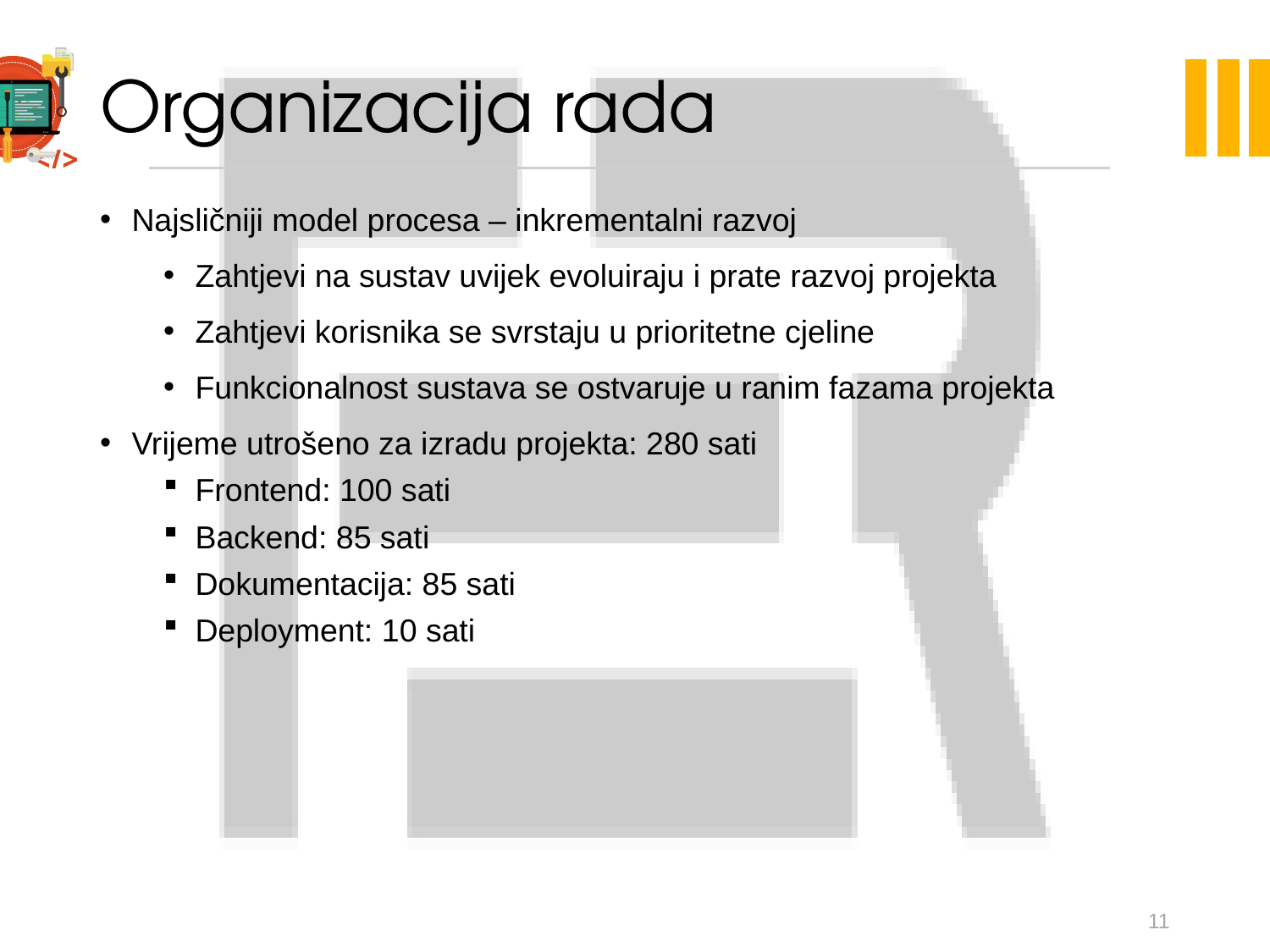

# Organizacija rada
Najsličniji model procesa – inkrementalni razvoj
Zahtjevi na sustav uvijek evoluiraju i prate razvoj projekta
Zahtjevi korisnika se svrstaju u prioritetne cjeline
Funkcionalnost sustava se ostvaruje u ranim fazama projekta
Vrijeme utrošeno za izradu projekta: 280 sati
Frontend: 100 sati
Backend: 85 sati
Dokumentacija: 85 sati
Deployment: 10 sati
11